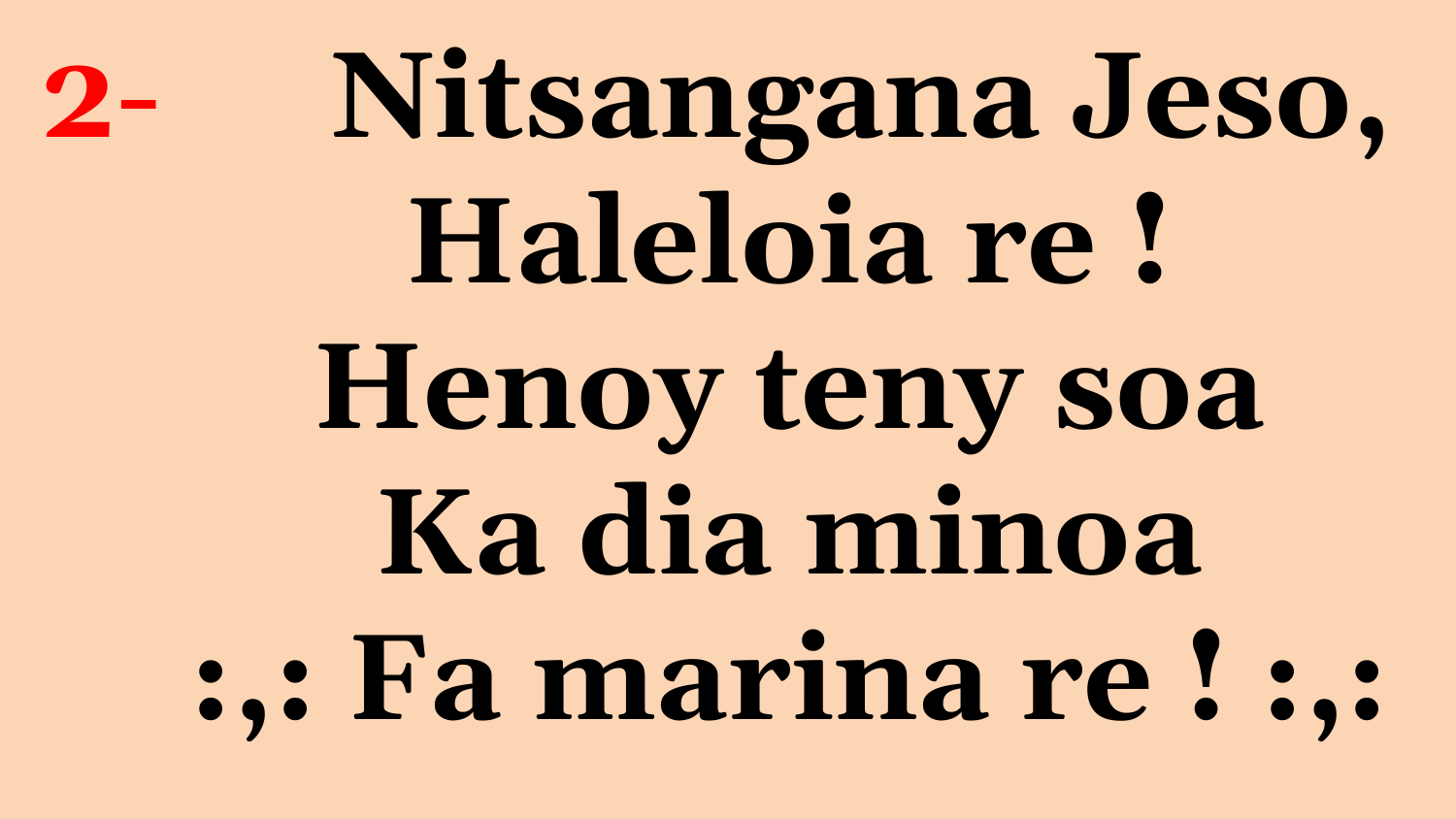

# 2- 	Nitsangana Jeso, Haleloia re ! Henoy teny soa Ka dia minoa :,: Fa marina re ! :,: